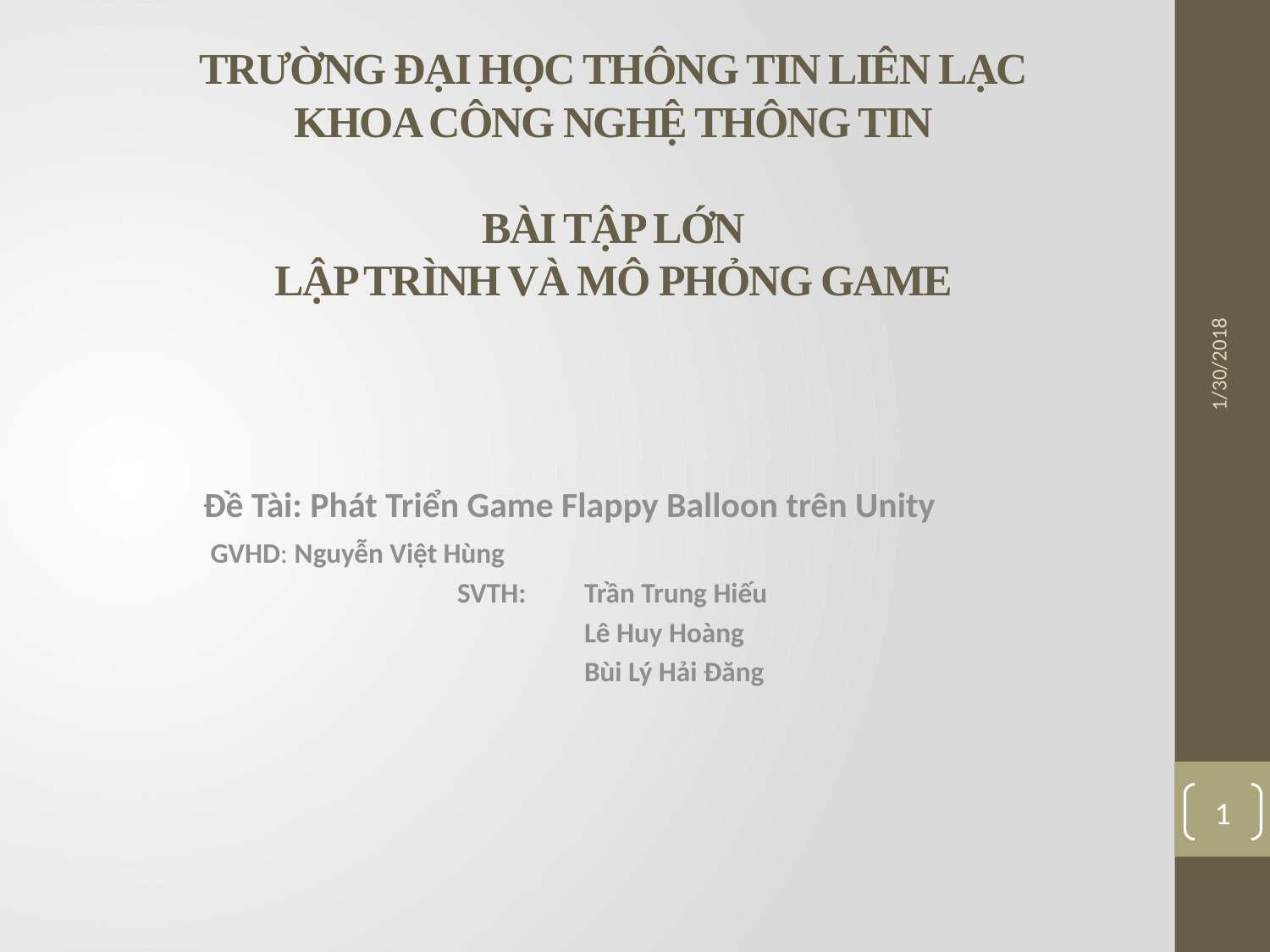

# TRƯỜNG ĐẠI HỌC THÔNG TIN LIÊN LẠC KHOA CÔNG NGHỆ THÔNG TIN BÀI TẬP LỚN LẬP TRÌNH VÀ MÔ PHỎNG GAME
1/30/2018
Đề Tài: Phát Triển Game Flappy Balloon trên Unity
 GVHD: Nguyễn Việt Hùng
		SVTH: 	Trần Trung Hiếu
			Lê Huy Hoàng
			Bùi Lý Hải Đăng
1